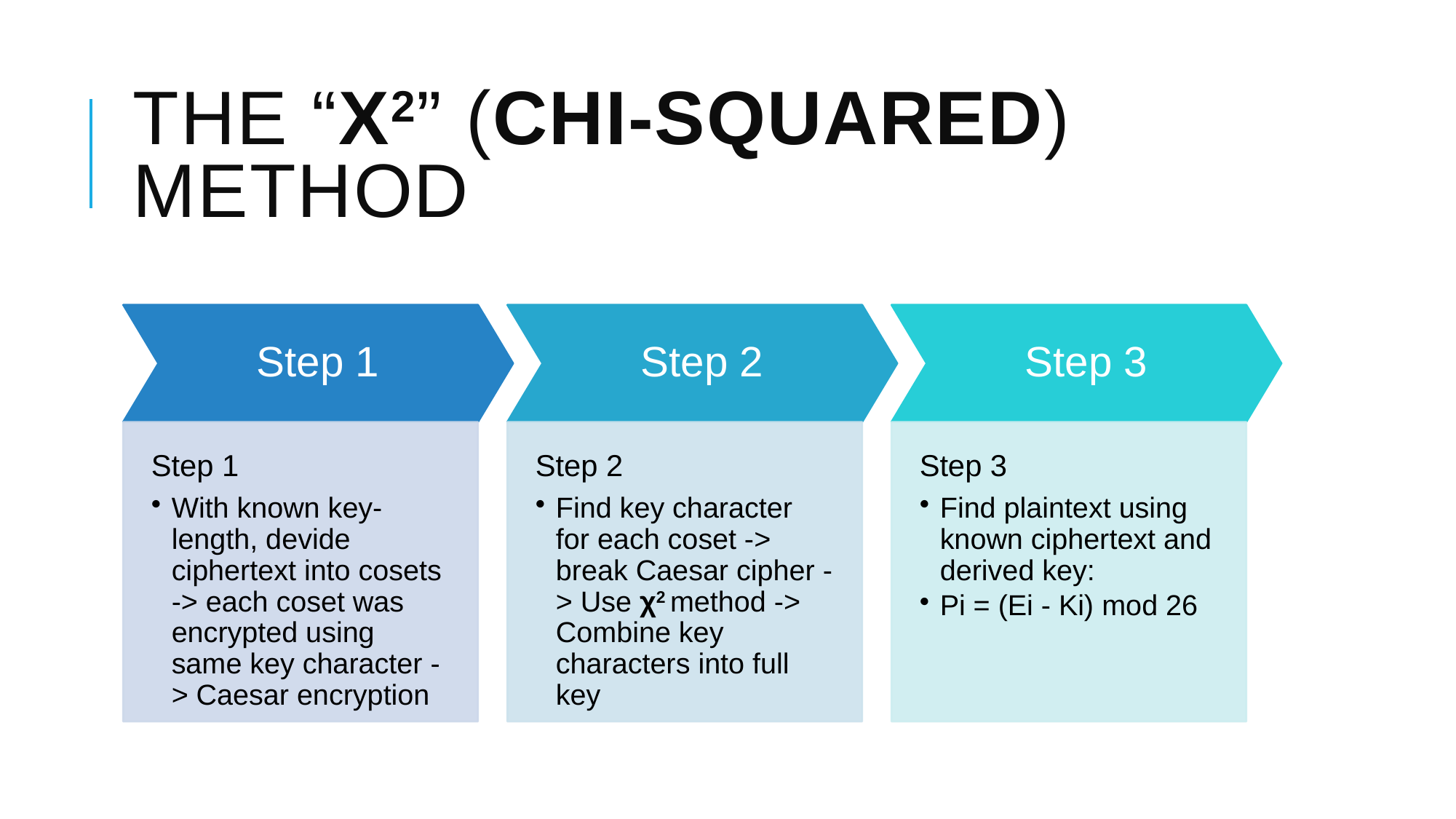

# The “χ2” (Chi-squared) method
Step 1
Step 1
With known key-length, devide ciphertext into cosets -> each coset was encrypted using same key character -> Caesar encryption
Step 2
Step 2
Find key character for each coset -> break Caesar cipher -> Use χ2 method -> Combine key characters into full key
Step 3
Step 3
Find plaintext using known ciphertext and derived key:
Pi = (Ei - Ki) mod 26